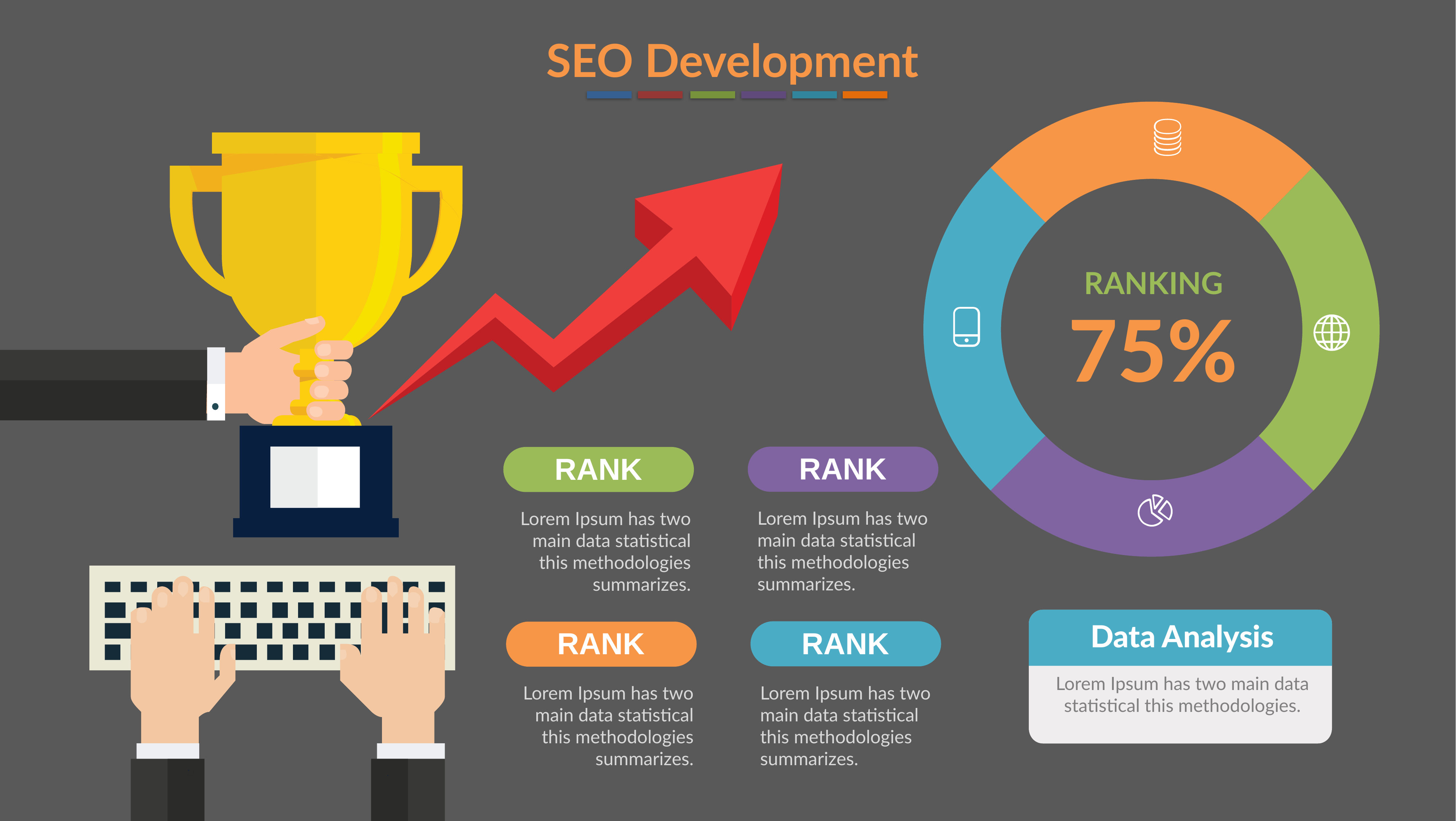

SEO Development

RANKING
75%

RANK

RANK
Lorem Ipsum has two main data statistical this methodologies summarizes.
Lorem Ipsum has two main data statistical this methodologies summarizes.

Data Analysis
Lorem Ipsum has two main data statistical this methodologies.

RANK

RANK
Lorem Ipsum has two main data statistical this methodologies summarizes.
Lorem Ipsum has two main data statistical this methodologies summarizes.